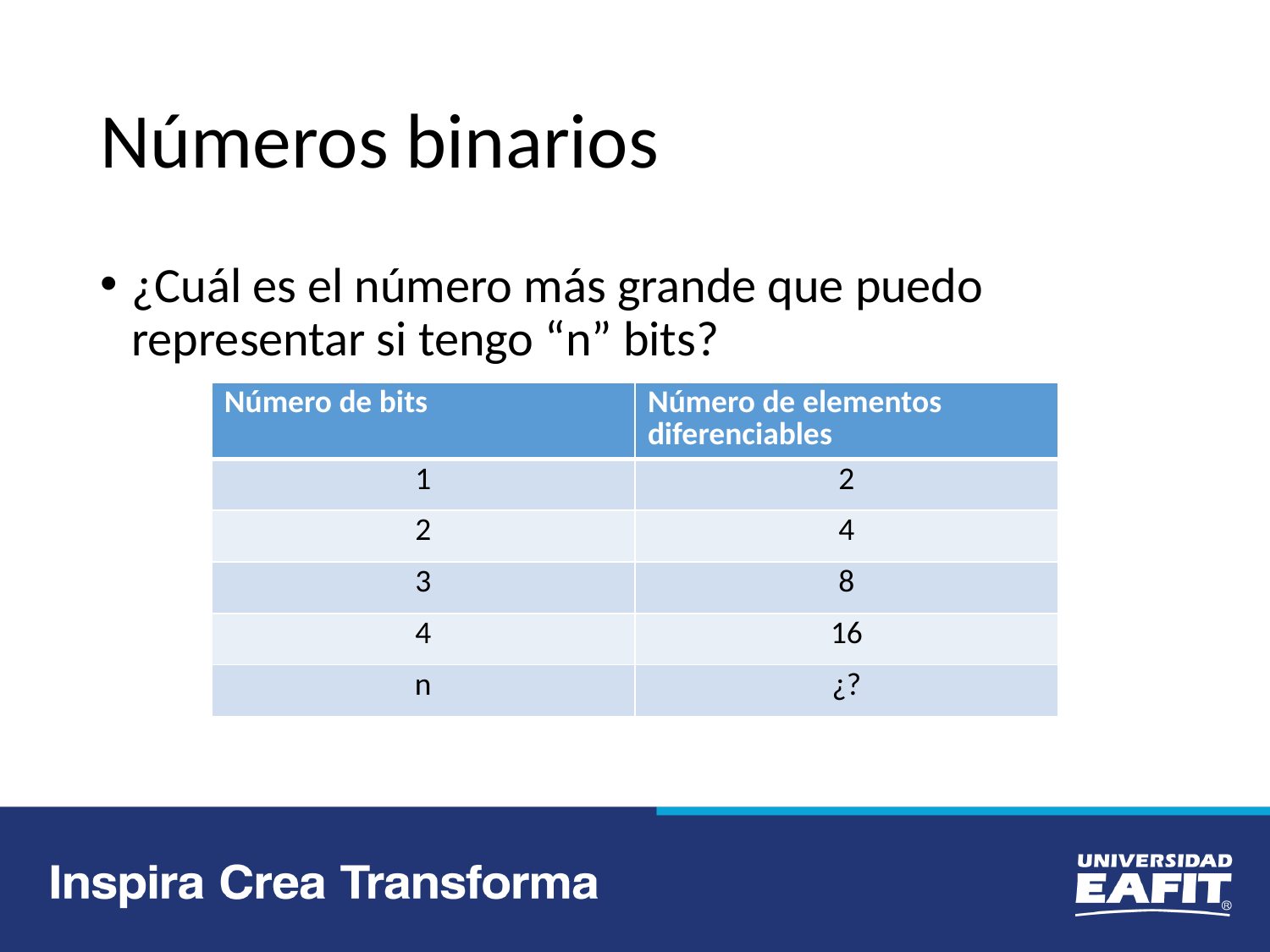

# Números binarios
¿Cuál es el número más grande que puedo representar si tengo “n” bits?

| Número de bits | Número de elementos diferenciables |
| --- | --- |
| 1 | 2 |
| 2 | 4 |
| 3 | 8 |
| 4 | 16 |
| n | ¿? |